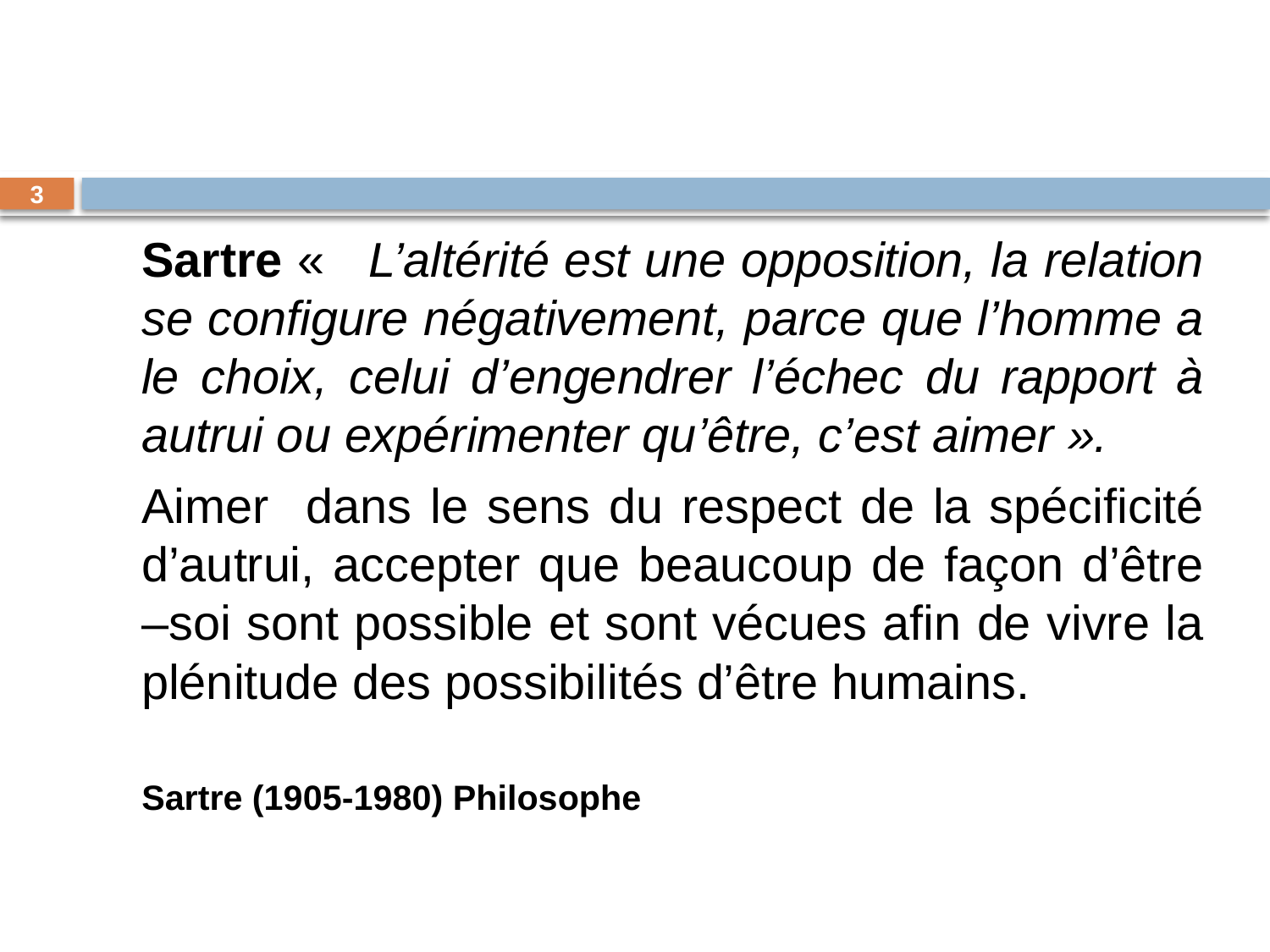

#
3
	Sartre «   L’altérité est une opposition, la relation se configure négativement, parce que l’homme a le choix, celui d’engendrer l’échec du rapport à autrui ou expérimenter qu’être, c’est aimer ».
	Aimer  dans le sens du respect de la spécificité d’autrui, accepter que beaucoup de façon d’être –soi sont possible et sont vécues afin de vivre la plénitude des possibilités d’être humains.

						Sartre (1905-1980) Philosophe